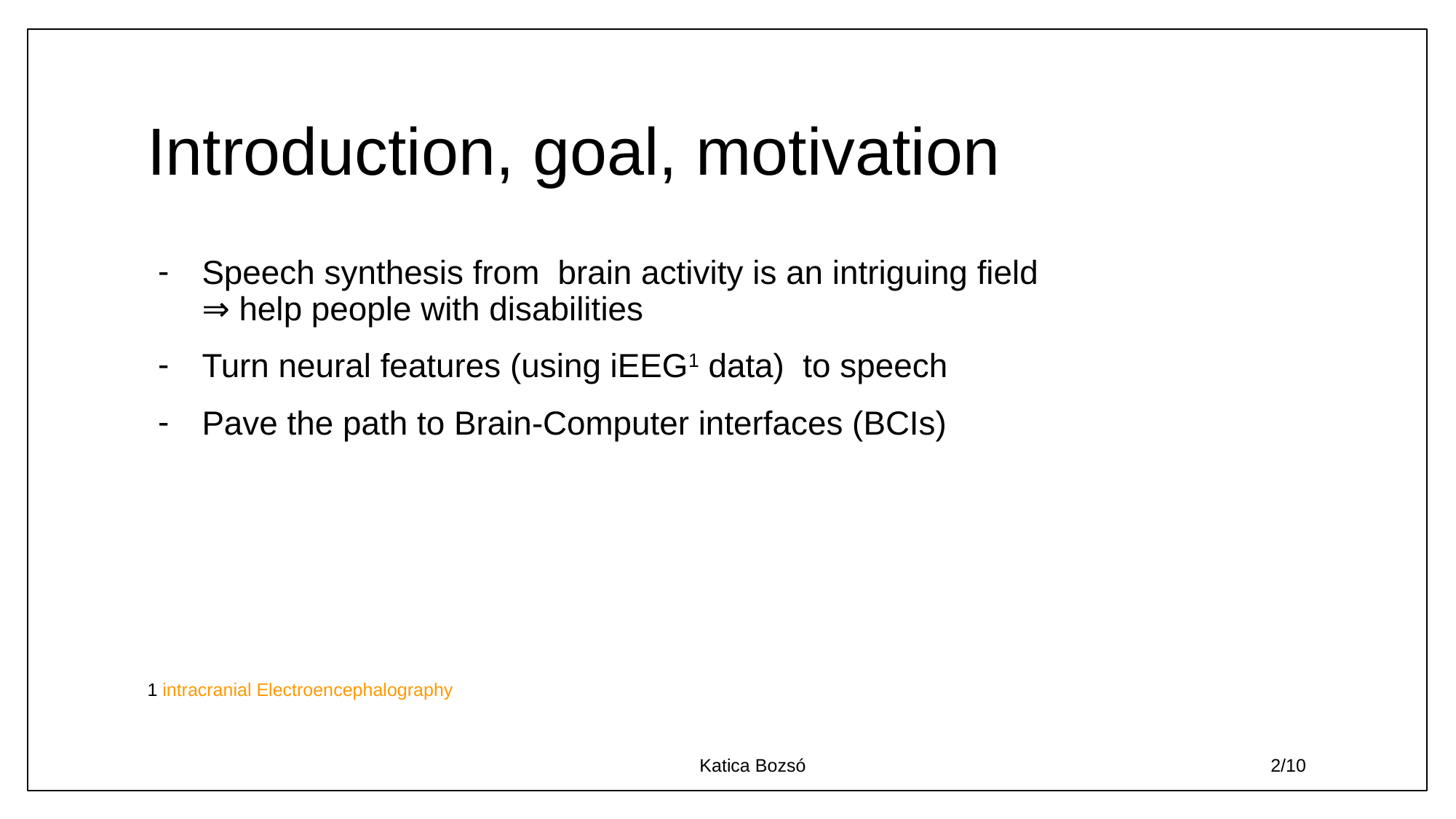

# Introduction, goal, motivation
Speech synthesis from  brain activity is an intriguing field
⇒ help people with disabilities
Turn neural features (using iEEG1 data)  to speech
Pave the path to Brain-Computer interfaces (BCIs)
1 intracranial Electroencephalography
Katica Bozsó
2/10